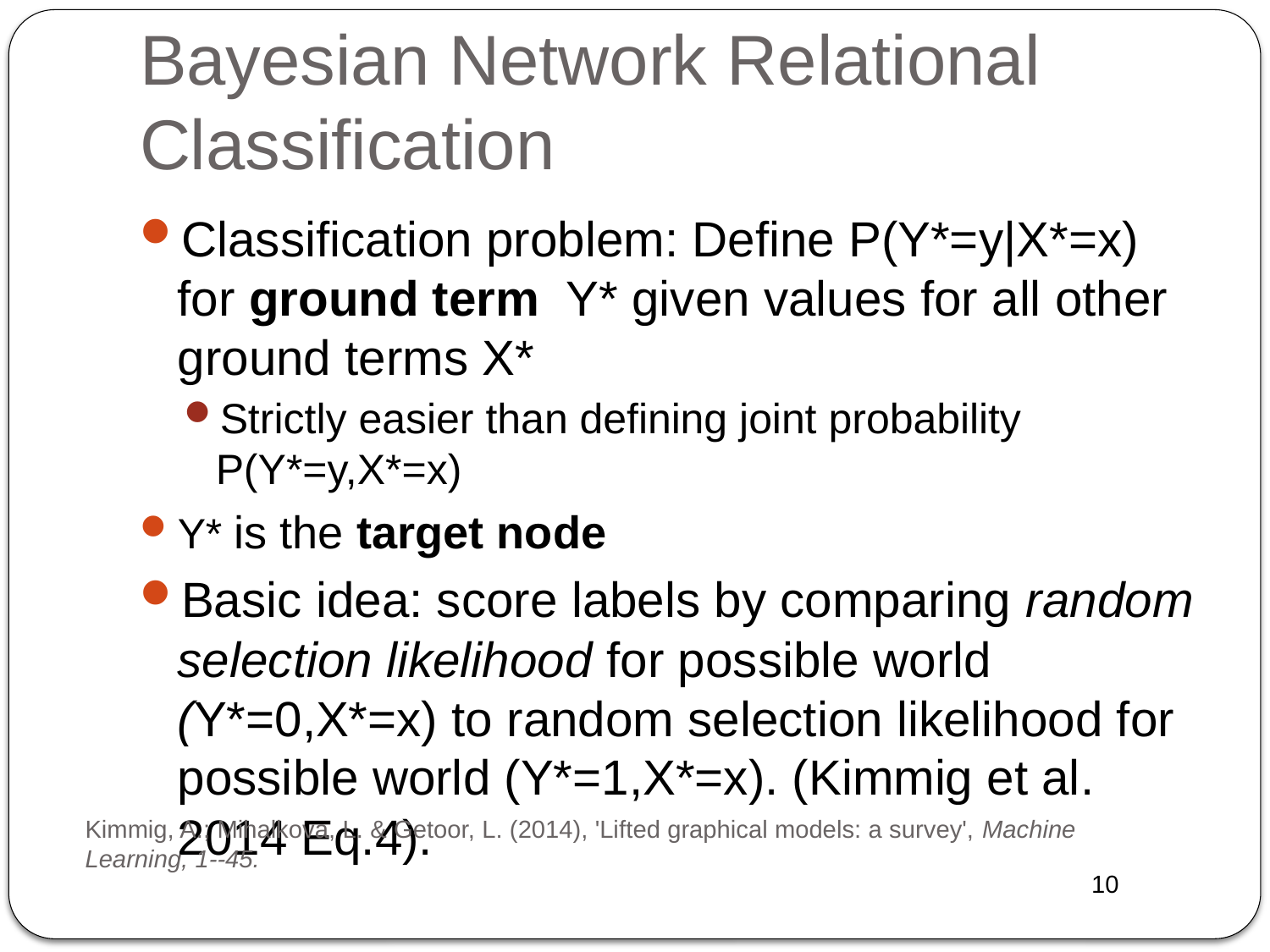

# Bayesian Network Relational Classification
Classification problem: Define P(Y*=y|X*=x) for ground term  Y* given values for all other ground terms X*
Strictly easier than defining joint probability P(Y*=y,X*=x)
Y* is the target node
Basic idea: score labels by comparing random selection likelihood for possible world (Y*=0,X*=x) to random selection likelihood for possible world (Y*=1,X*=x). (Kimmig et al. 2014 Eq.4).
Kimmig, A.; Mihalkova, L. & Getoor, L. (2014), 'Lifted graphical models: a survey', Machine Learning, 1--45.